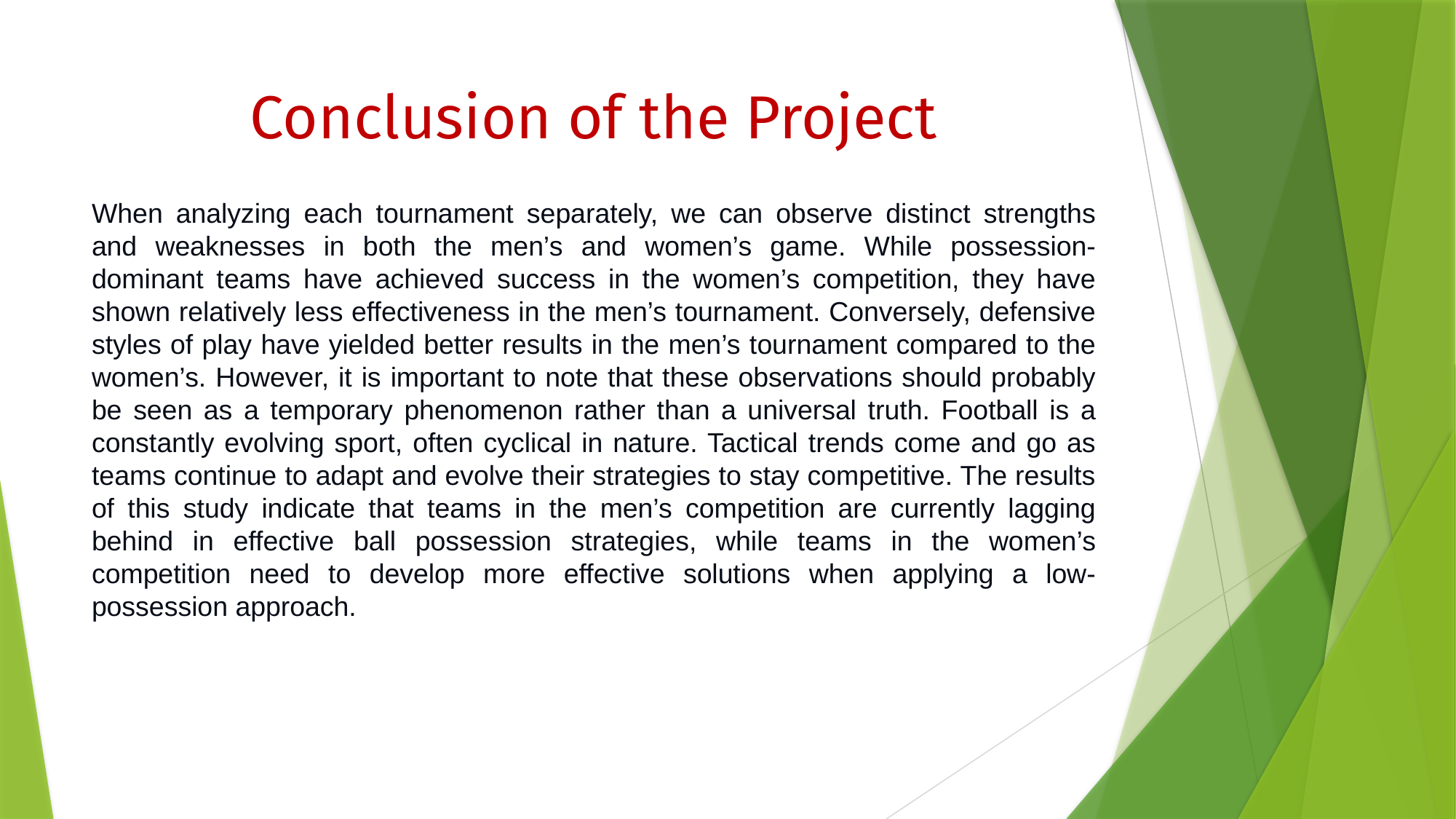

# Conclusion of the Project
When analyzing each tournament separately, we can observe distinct strengths and weaknesses in both the men’s and women’s game. While possession-dominant teams have achieved success in the women’s competition, they have shown relatively less effectiveness in the men’s tournament. Conversely, defensive styles of play have yielded better results in the men’s tournament compared to the women’s. However, it is important to note that these observations should probably be seen as a temporary phenomenon rather than a universal truth. Football is a constantly evolving sport, often cyclical in nature. Tactical trends come and go as teams continue to adapt and evolve their strategies to stay competitive. The results of this study indicate that teams in the men’s competition are currently lagging behind in effective ball possession strategies, while teams in the women’s competition need to develop more effective solutions when applying a low-possession approach.